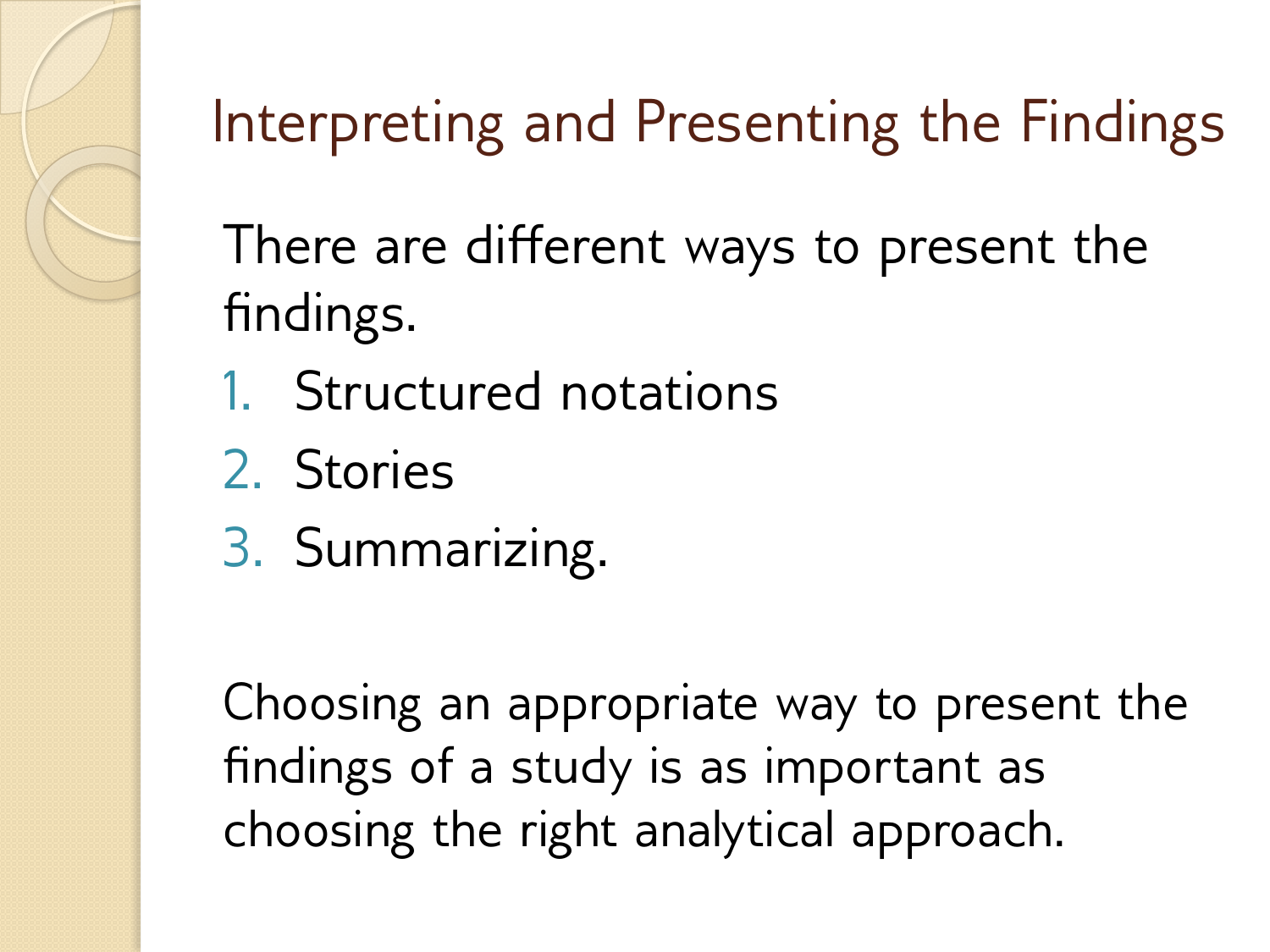

# Interpreting and Presenting the Findings
There are different ways to present the findings.
Structured notations
Stories
Summarizing.

Choosing an appropriate way to present the findings of a study is as important as choosing the right analytical approach.